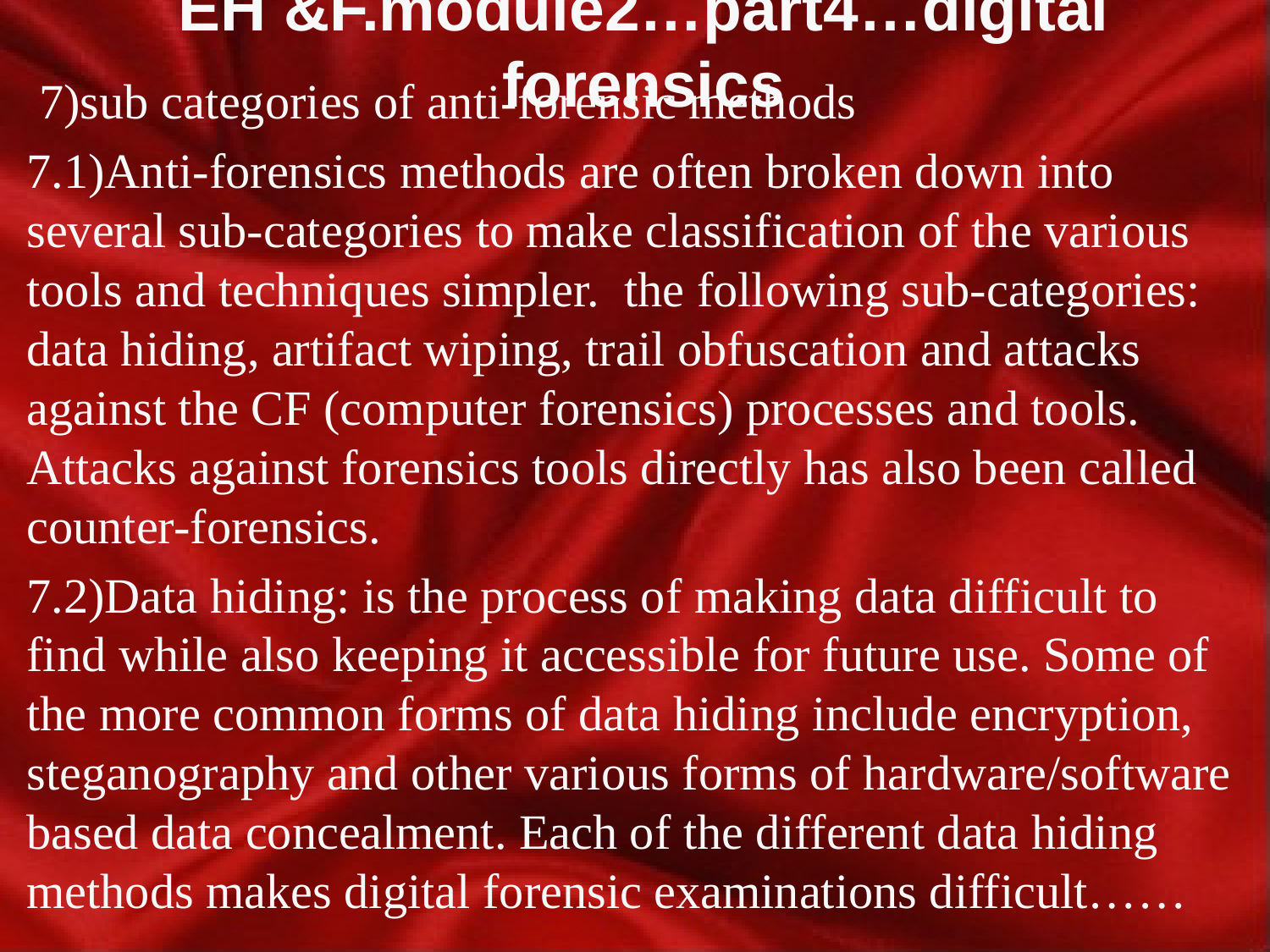

# EH &F.module2…part4…digital forensics
 7)sub categories of anti-forensic methods
7.1)Anti-forensics methods are often broken down into several sub-categories to make classification of the various tools and techniques simpler.  the following sub-categories: data hiding, artifact wiping, trail obfuscation and attacks against the CF (computer forensics) processes and tools. Attacks against forensics tools directly has also been called counter-forensics.
7.2)Data hiding: is the process of making data difficult to find while also keeping it accessible for future use. Some of the more common forms of data hiding include encryption, steganography and other various forms of hardware/software based data concealment. Each of the different data hiding methods makes digital forensic examinations difficult……